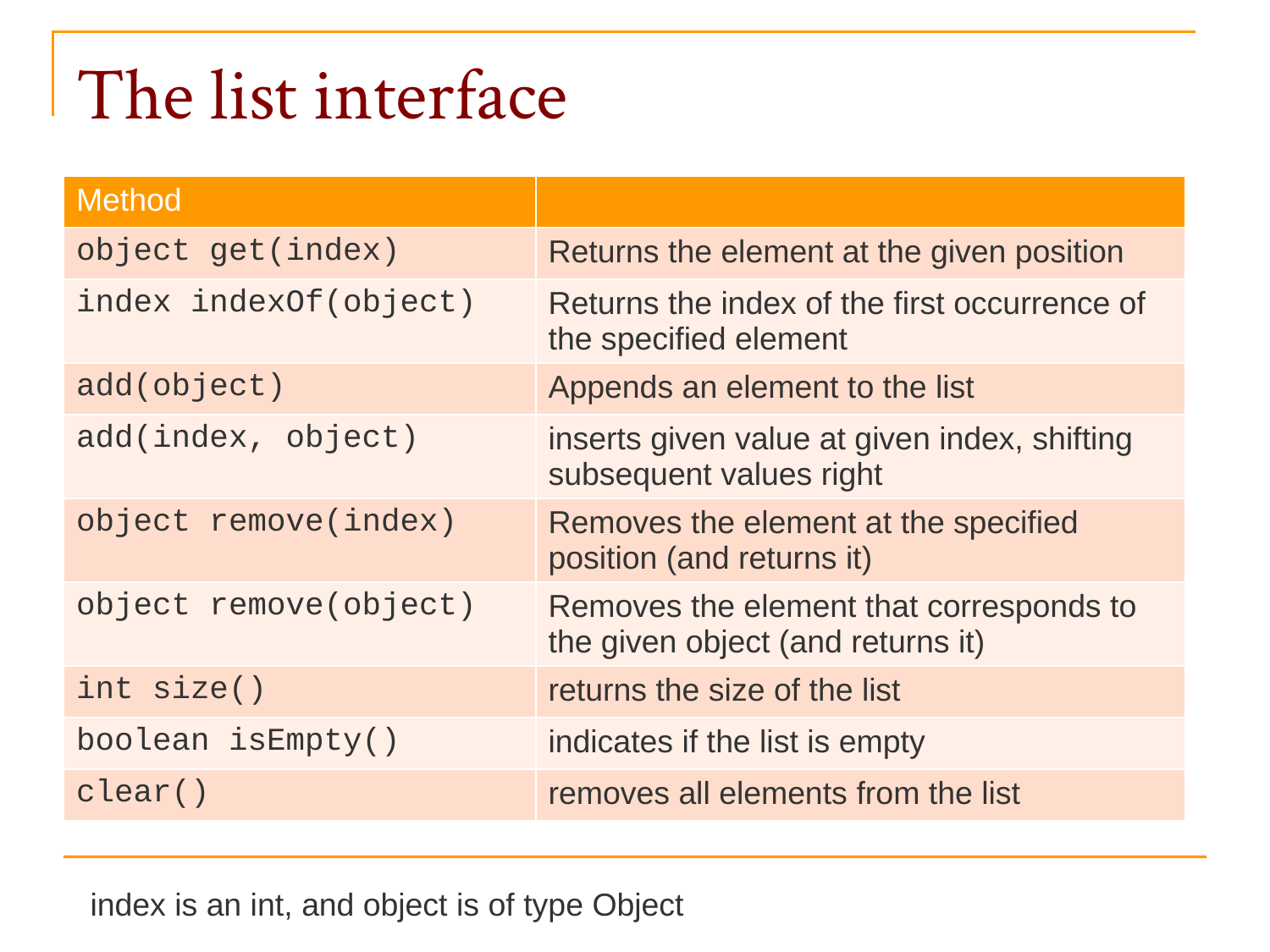

# The list interface
| Method |  |
| --- | --- |
| object get(index) | Returns the element at the given position |
| index indexOf(object) | Returns the index of the first occurrence of the specified element |
| add(object) | Appends an element to the list |
| add(index, object) | inserts given value at given index, shifting subsequent values right |
| object remove(index) | Removes the element at the specified position (and returns it) |
| object remove(object) | Removes the element that corresponds to the given object (and returns it) |
| int size() | returns the size of the list |
| boolean isEmpty() | indicates if the list is empty |
| clear() | removes all elements from the list |

index is an int, and object is of type Object